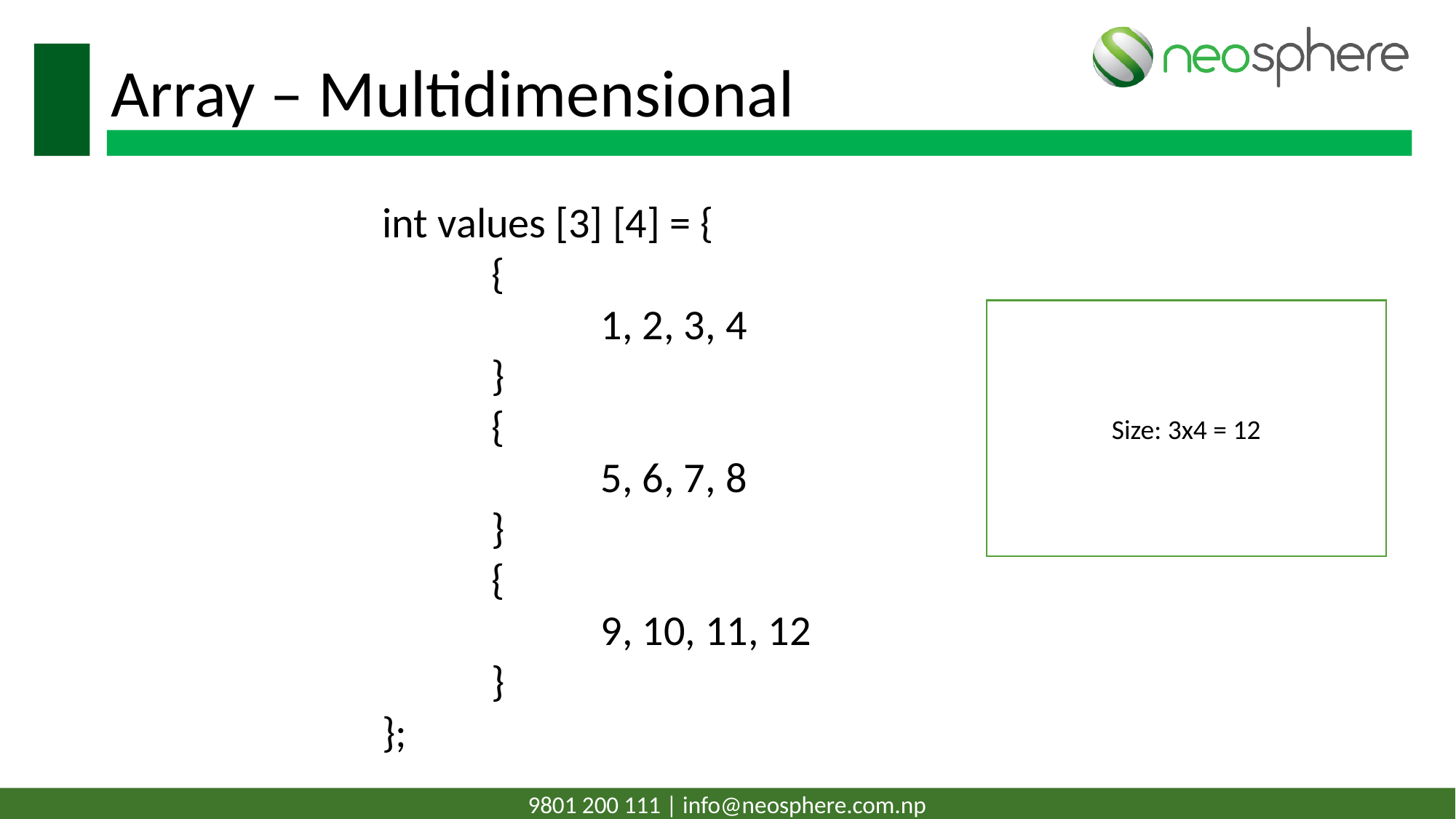

# Array – Multidimensional
int values [3] [4] = {
	{
		1, 2, 3, 4
	}
	{
		5, 6, 7, 8
	}
	{
		9, 10, 11, 12
	}
};
Size: 3x4 = 12